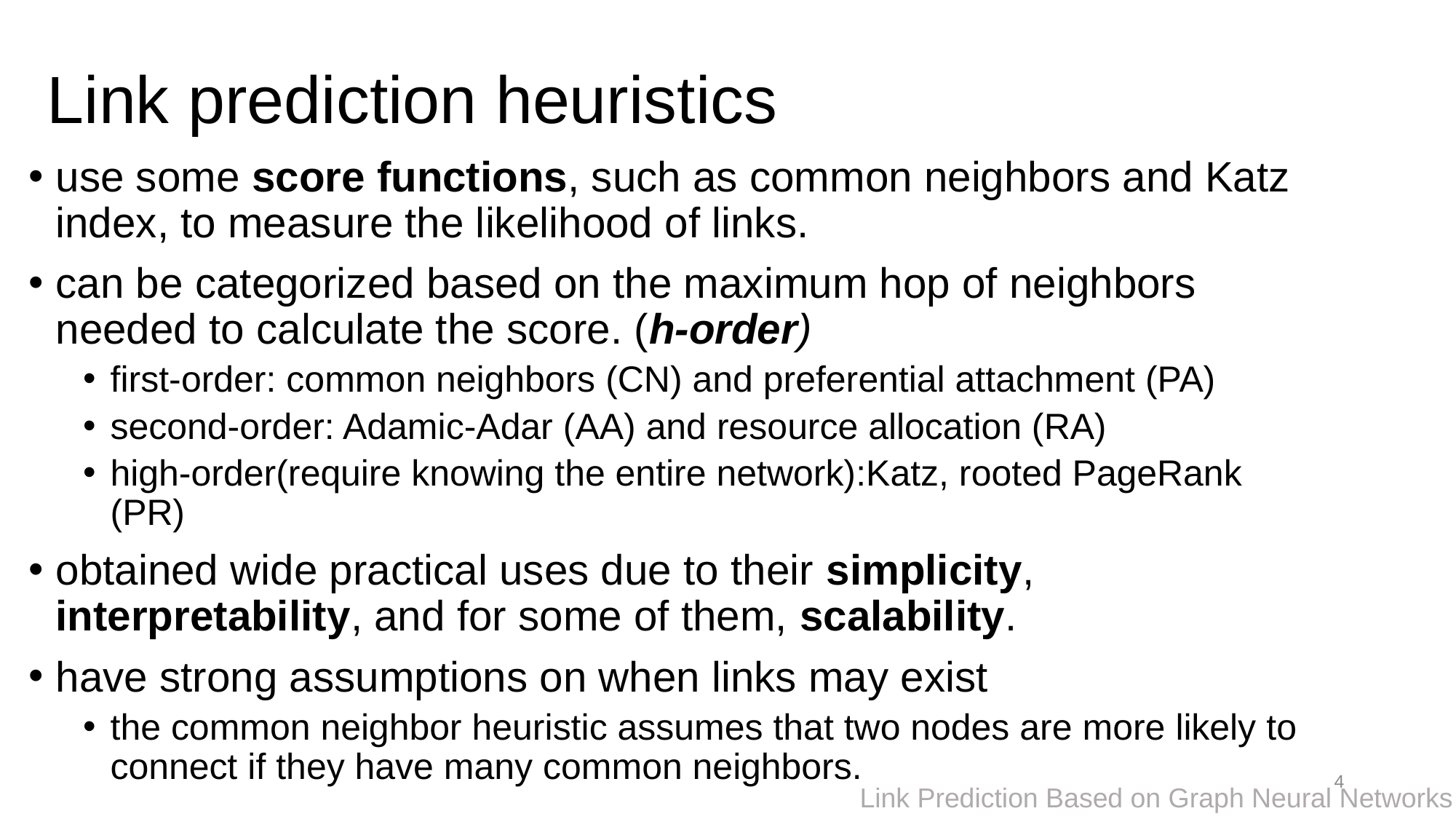

# Link prediction heuristics
use some score functions, such as common neighbors and Katz index, to measure the likelihood of links.
can be categorized based on the maximum hop of neighbors needed to calculate the score. (h-order)
first-order: common neighbors (CN) and preferential attachment (PA)
second-order: Adamic-Adar (AA) and resource allocation (RA)
high-order(require knowing the entire network):Katz, rooted PageRank (PR)
obtained wide practical uses due to their simplicity, interpretability, and for some of them, scalability.
have strong assumptions on when links may exist
the common neighbor heuristic assumes that two nodes are more likely to connect if they have many common neighbors.
4
Link Prediction Based on Graph Neural Networks